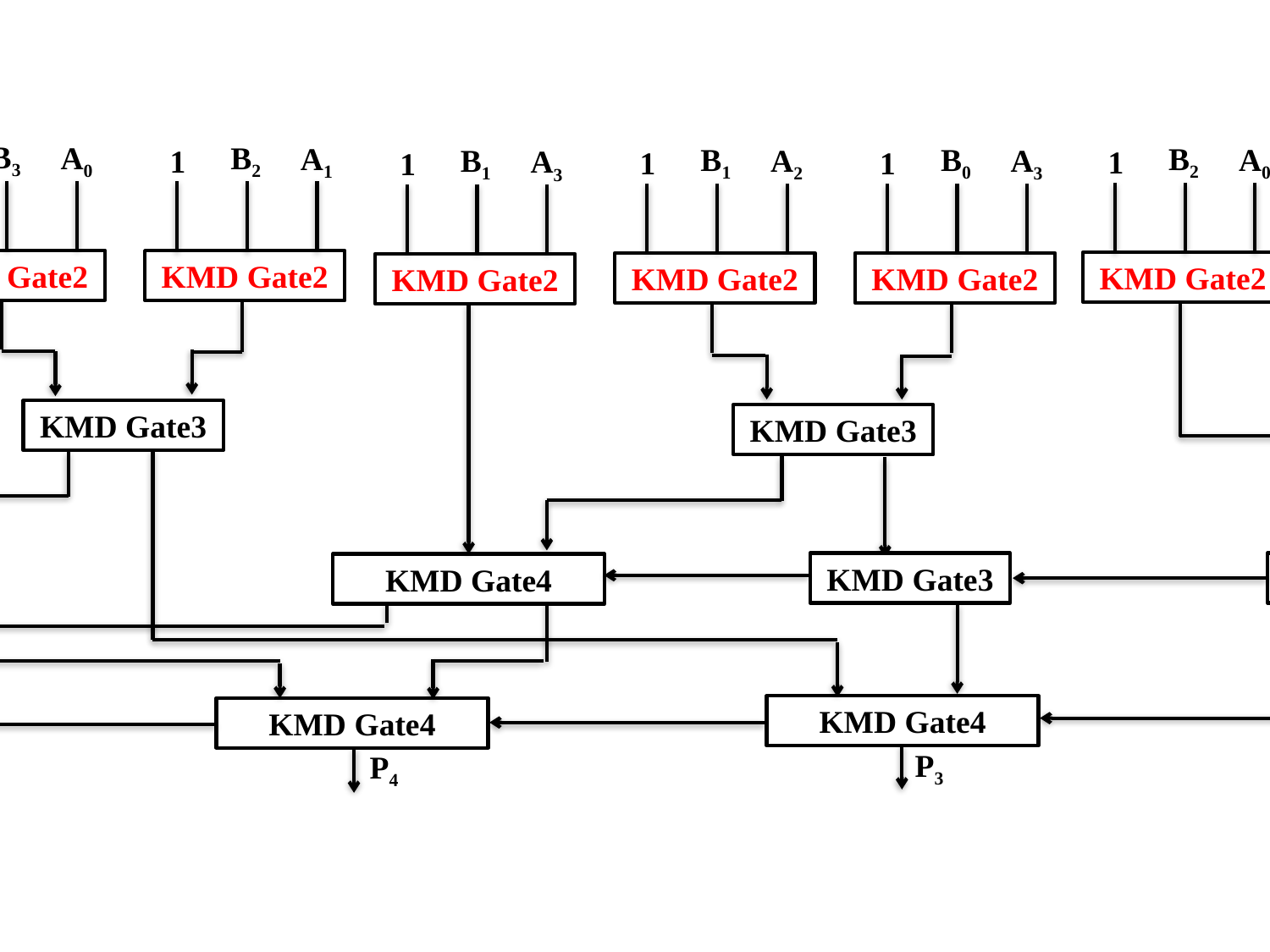

A3
B3
KMD Gate2
1
A1
B3
KMD Gate2
1
A3
B1
KMD Gate2
1
A2
B3
KMD Gate2
1
A0
B3
KMD Gate2
1
A3
B2
KMD Gate2
1
A1
B2
KMD Gate2
1
A2
B1
KMD Gate2
1
A3
B0
KMD Gate2
1
A0
B1
KMD Gate2
1
A1
B0
KMD Gate2
1
A0
B2
KMD Gate2
1
A2
B0
KMD Gate2
1
A1
B1
KMD Gate2
1
A2
B2
KMD Gate2
1
KMD Gate3
KMD Gate3
P1
KMD Gate3
KMD Gate3
A0
P0
B0
KMD Gate2
1
KMD Gate4
KMD Gate3
KMD Gate3
KMD Gate4
KMD Gate4
KMD Gate4
KMD Gate3
KMD Gate4
KMD Gate3
KMD Gate4
KMD Gate4
KMD Gate3
P7
P6
P5
P3
P4
P2